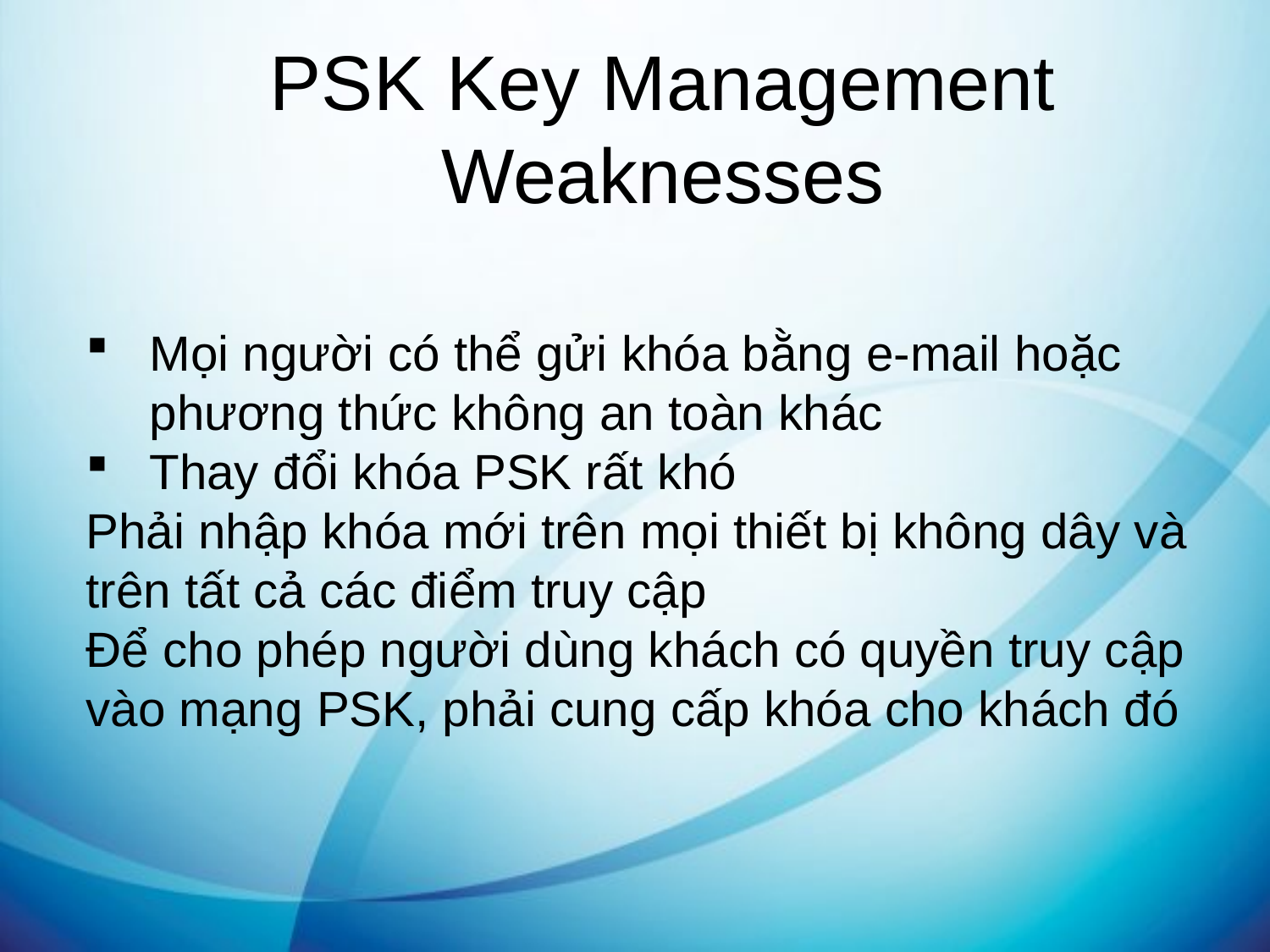

PSK Key Management Weaknesses
Mọi người có thể gửi khóa bằng e-mail hoặc phương thức không an toàn khác
Thay đổi khóa PSK rất khó
Phải nhập khóa mới trên mọi thiết bị không dây và trên tất cả các điểm truy cập
Để cho phép người dùng khách có quyền truy cập vào mạng PSK, phải cung cấp khóa cho khách đó